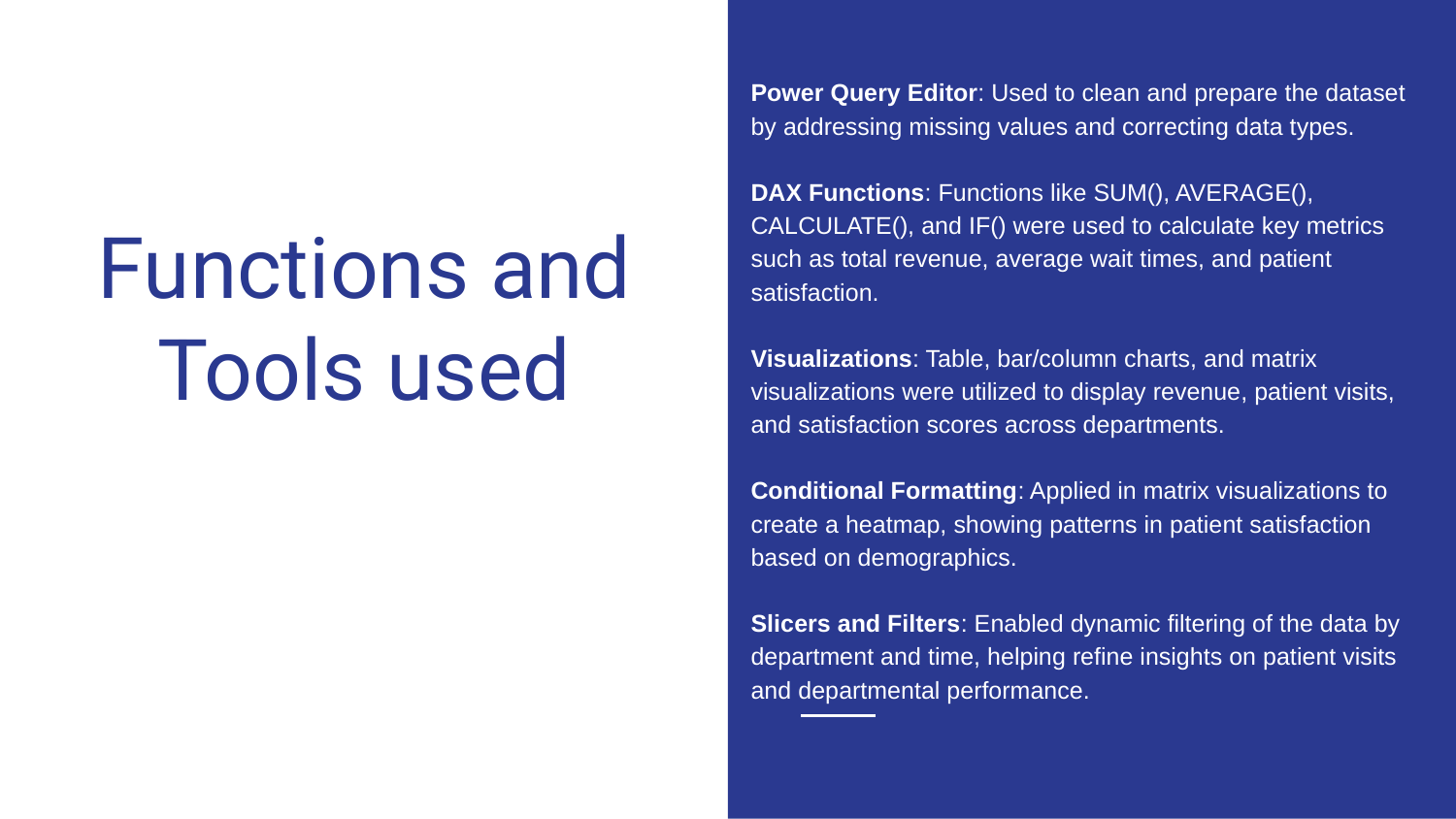

Power Query Editor: Used to clean and prepare the dataset by addressing missing values and correcting data types.
DAX Functions: Functions like SUM(), AVERAGE(), CALCULATE(), and IF() were used to calculate key metrics such as total revenue, average wait times, and patient satisfaction.
Visualizations: Table, bar/column charts, and matrix visualizations were utilized to display revenue, patient visits, and satisfaction scores across departments.
Conditional Formatting: Applied in matrix visualizations to create a heatmap, showing patterns in patient satisfaction based on demographics.
Slicers and Filters: Enabled dynamic filtering of the data by department and time, helping refine insights on patient visits and departmental performance.

# Functions and Tools used